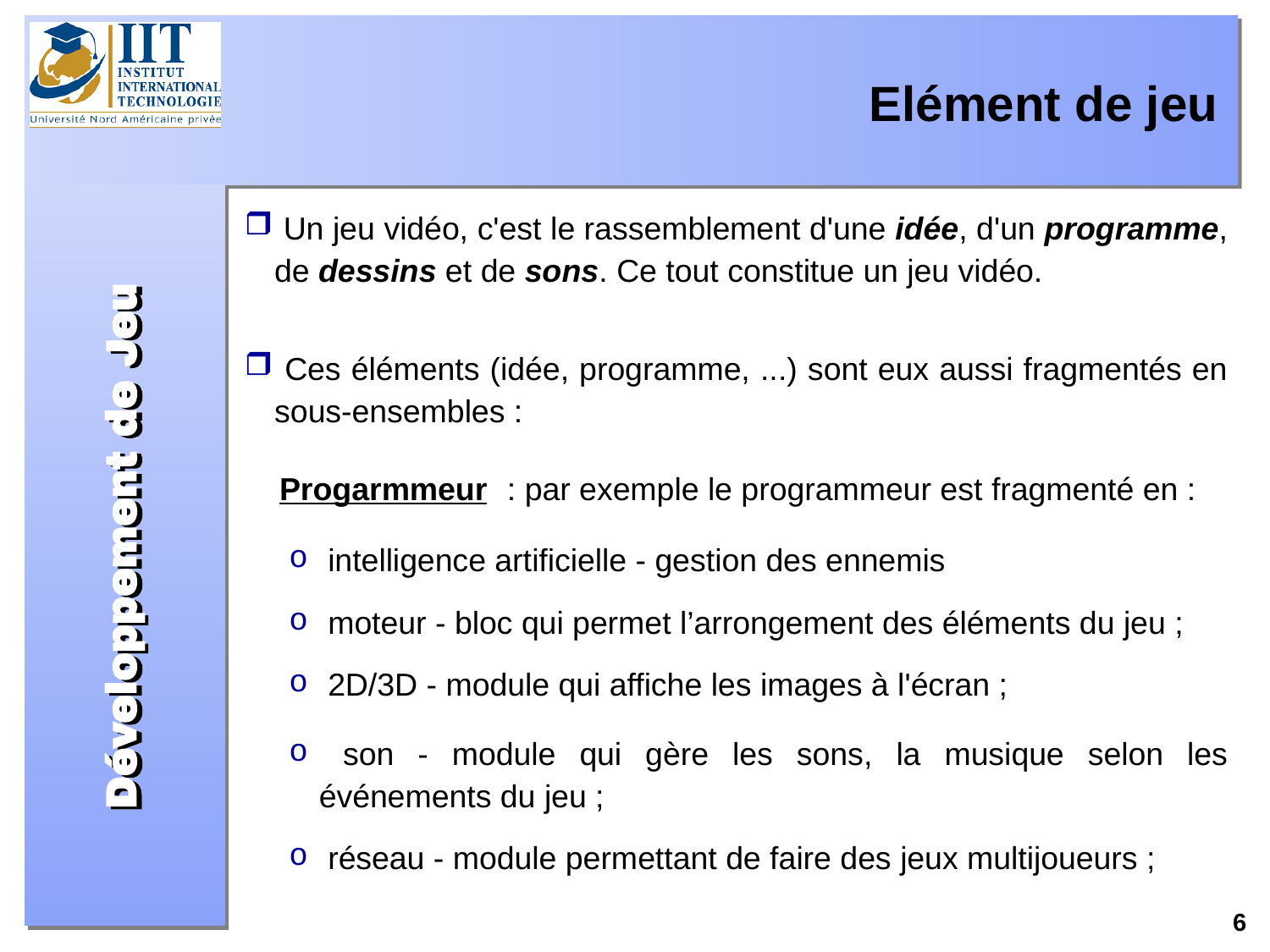

Elément de jeu
 Un jeu vidéo, c'est le rassemblement d'une idée, d'un programme, de dessins et de sons. Ce tout constitue un jeu vidéo.
 Ces éléments (idée, programme, ...) sont eux aussi fragmentés en sous-ensembles :
Progarmmeur
: par exemple le programmeur est fragmenté en :
 intelligence artificielle - gestion des ennemis
 moteur - bloc qui permet l’arrongement des éléments du jeu ;
 2D/3D - module qui affiche les images à l'écran ;
 son - module qui gère les sons, la musique selon les événements du jeu ;
 réseau - module permettant de faire des jeux multijoueurs ;